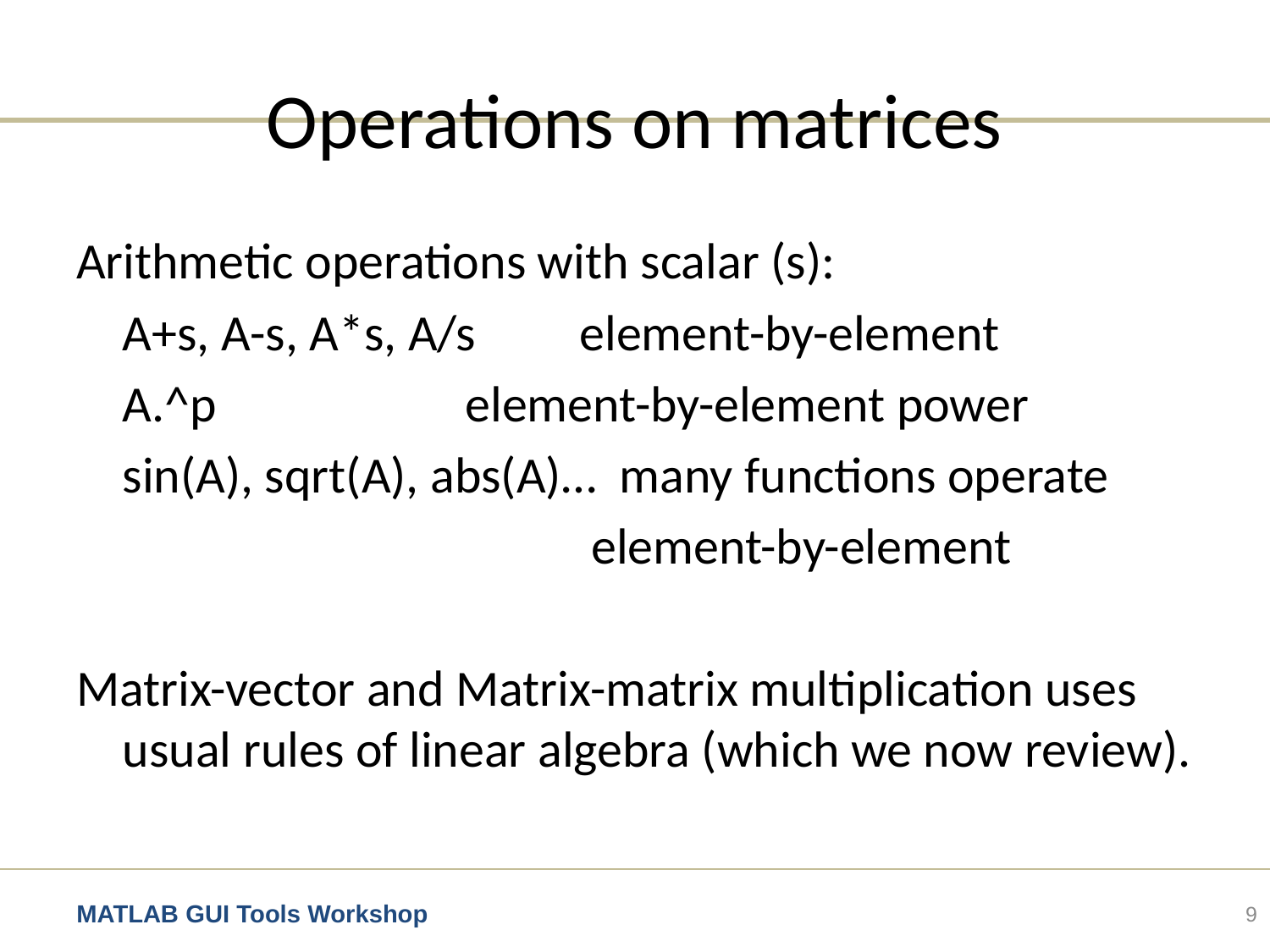

# Operations on matrices
Arithmetic operations with scalar (s):
	A+s, A-s, A*s, A/s 	element-by-element
	A.^p			element-by-element power
	sin(A), sqrt(A), abs(A)…  many functions operate
					 element-by-element

Matrix-vector and Matrix-matrix multiplication uses usual rules of linear algebra (which we now review).
9